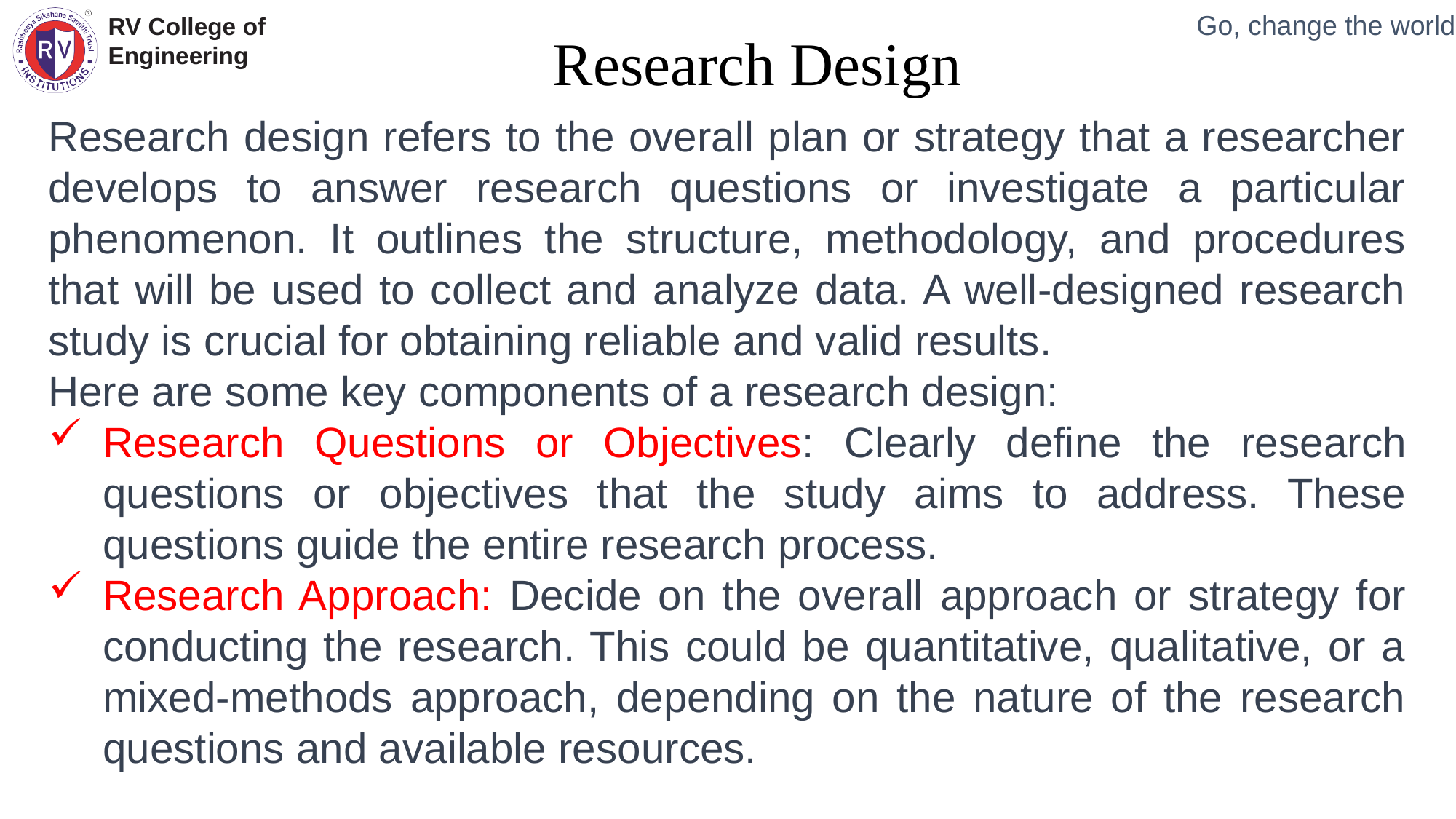

Research Design
Mechanical  Engineering Department
Research design refers to the overall plan or strategy that a researcher develops to answer research questions or investigate a particular phenomenon. It outlines the structure, methodology, and procedures that will be used to collect and analyze data. A well-designed research study is crucial for obtaining reliable and valid results.
Here are some key components of a research design:
Research Questions or Objectives: Clearly define the research questions or objectives that the study aims to address. These questions guide the entire research process.
Research Approach: Decide on the overall approach or strategy for conducting the research. This could be quantitative, qualitative, or a mixed-methods approach, depending on the nature of the research questions and available resources.